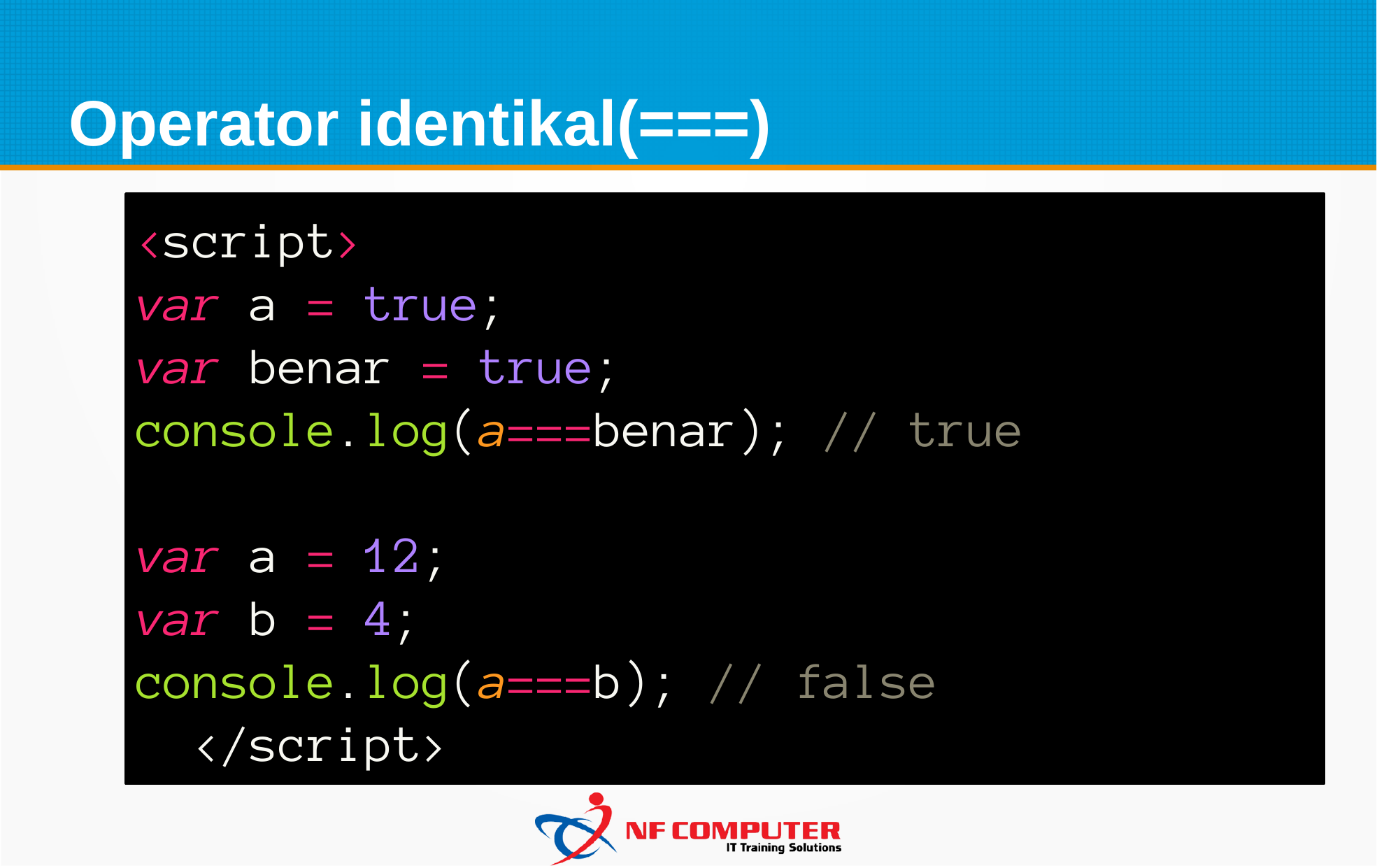

Operator identikal(===)
<script>
var a = true;
var benar = true;
console.log(a===benar); // true

var a = 12;
var b = 4;
console.log(a===b); // false
  </script>